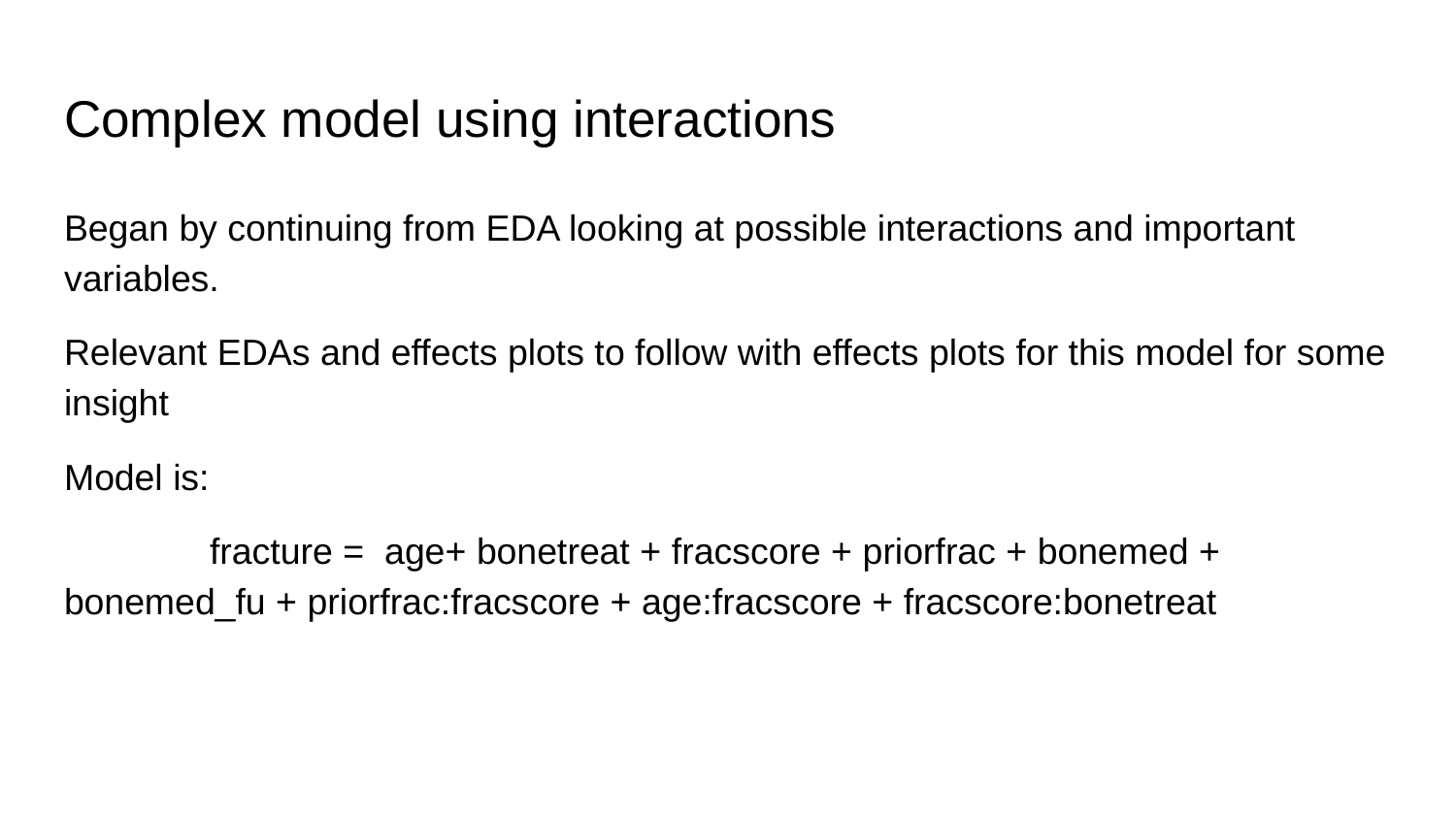

# Complex model using interactions
Began by continuing from EDA looking at possible interactions and important variables.
Relevant EDAs and effects plots to follow with effects plots for this model for some insight
Model is:
	fracture =  age+ bonetreat + fracscore + priorfrac + bonemed + bonemed_fu + priorfrac:fracscore + age:fracscore + fracscore:bonetreat